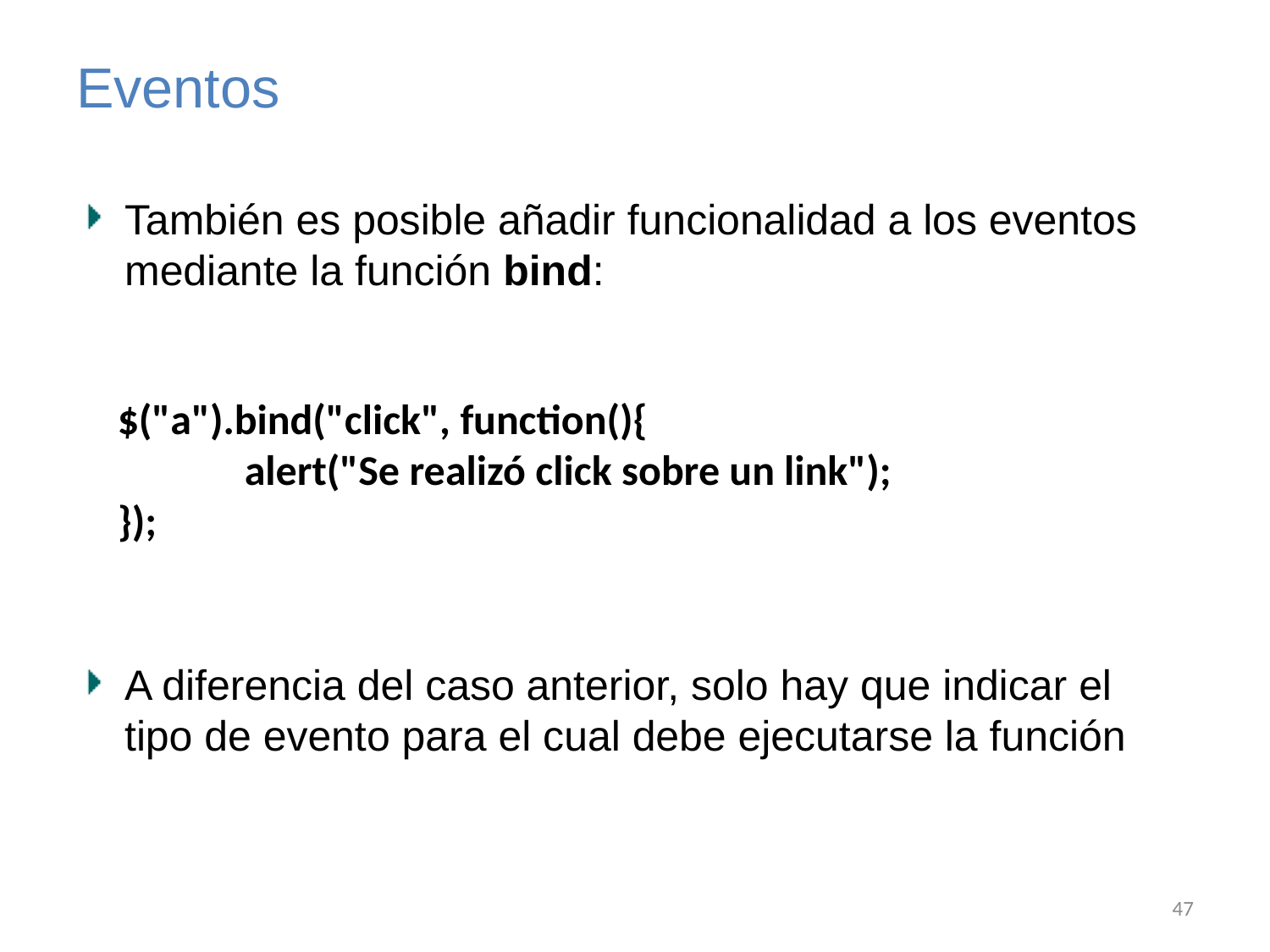

# Eventos
También es posible añadir funcionalidad a los eventos mediante la función bind:

A diferencia del caso anterior, solo hay que indicar el tipo de evento para el cual debe ejecutarse la función

$("a").bind("click", function(){
	alert("Se realizó click sobre un link");
});

47